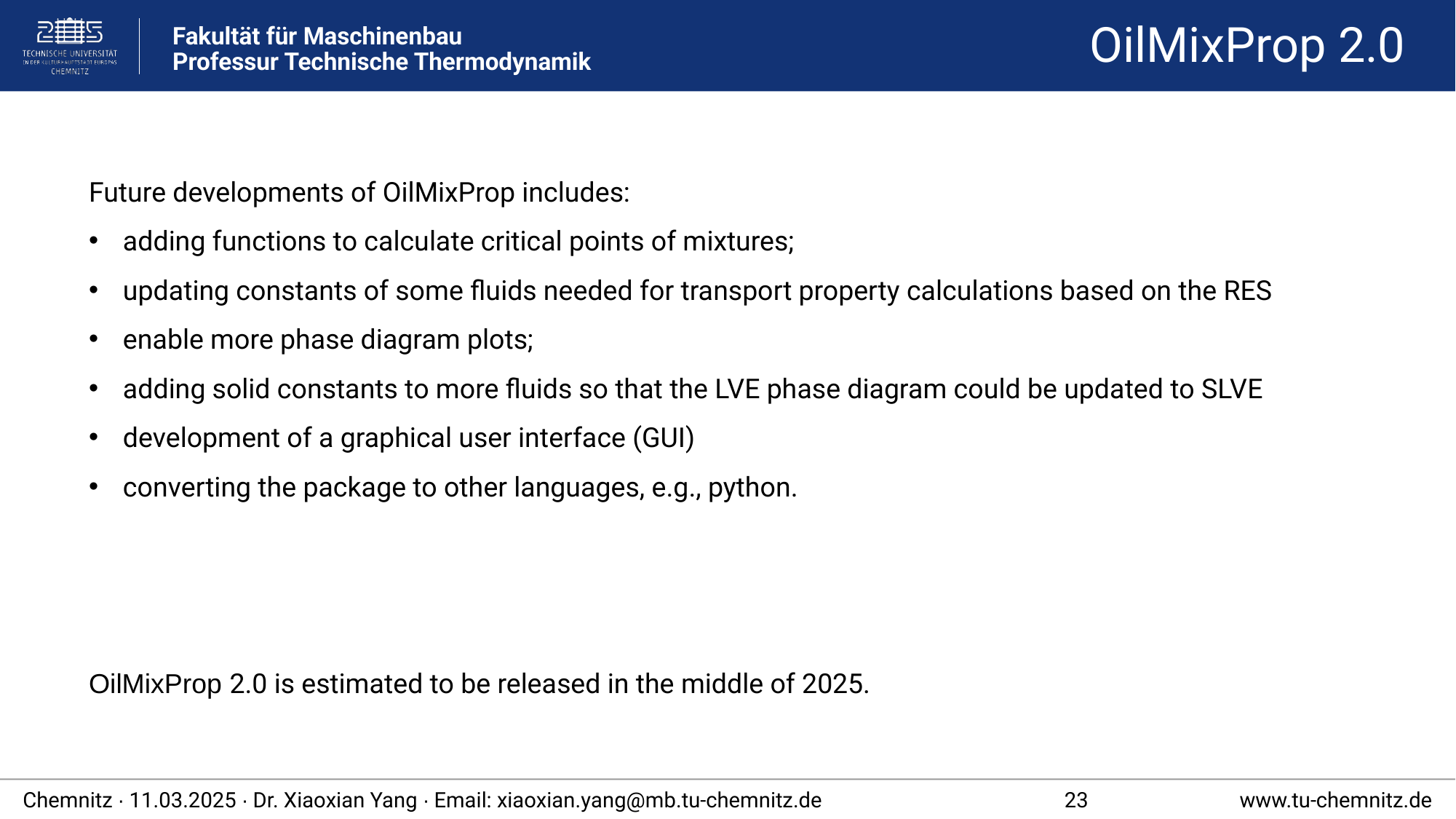

OilMixProp 2.0
Future developments of OilMixProp includes:
adding functions to calculate critical points of mixtures;
updating constants of some fluids needed for transport property calculations based on the RES
enable more phase diagram plots;
adding solid constants to more fluids so that the LVE phase diagram could be updated to SLVE
development of a graphical user interface (GUI)
converting the package to other languages, e.g., python.

OilMixProp 2.0 is estimated to be released in the middle of 2025.